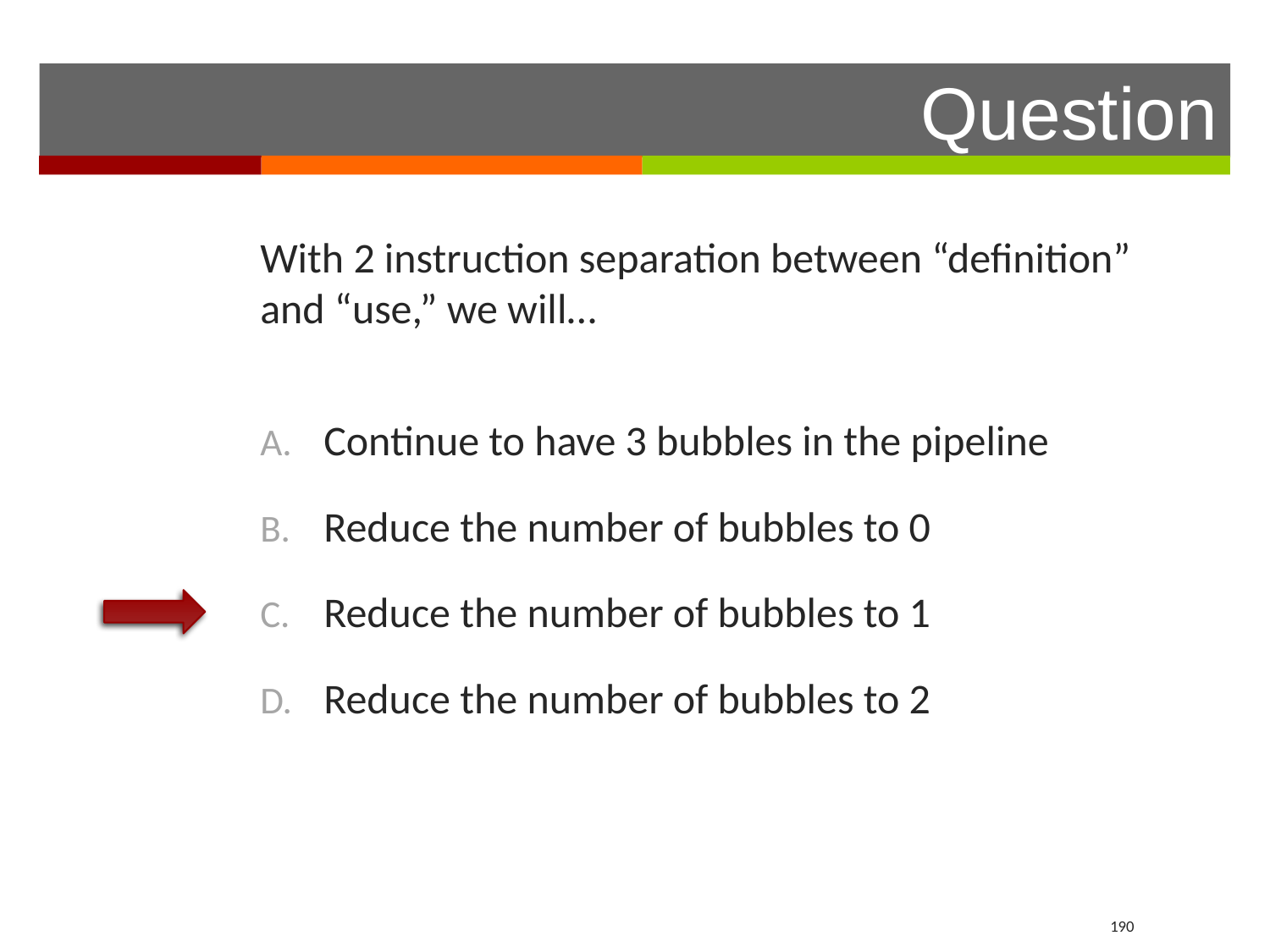

With 2 instruction separation between “definition” and “use,” we will…

Continue to have 3 bubbles in the pipeline
Reduce the number of bubbles to 0
Reduce the number of bubbles to 1
Reduce the number of bubbles to 2

190